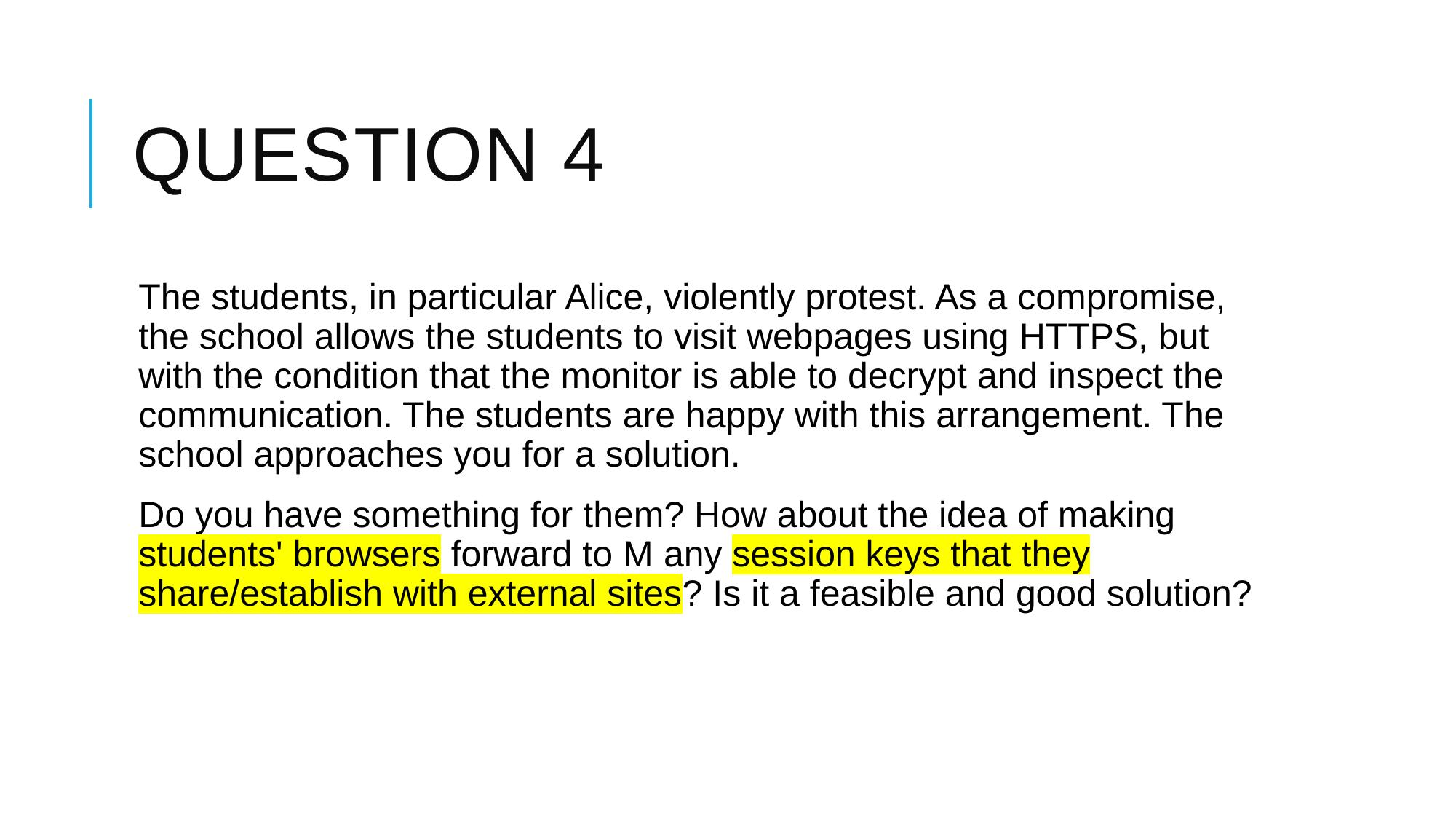

# Question 4
The students, in particular Alice, violently protest. As a compromise, the school allows the students to visit webpages using HTTPS, but with the condition that the monitor is able to decrypt and inspect the communication. The students are happy with this arrangement. The school approaches you for a solution.
Do you have something for them? How about the idea of making students' browsers forward to M any session keys that they share/establish with external sites? Is it a feasible and good solution?